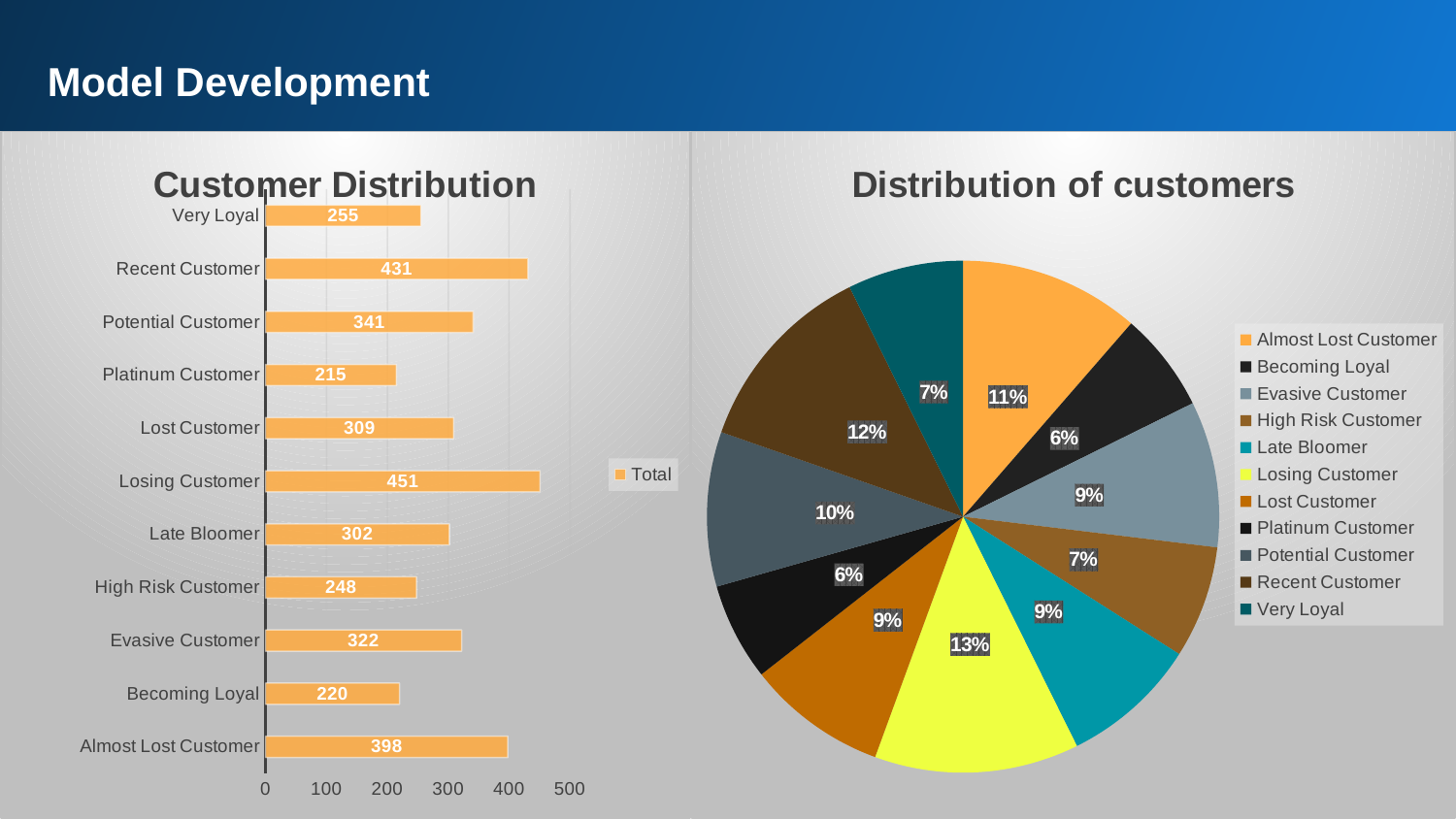

Model Development

### Chart: Customer Distribution

| Category | Total |
|---|---|
| Almost Lost Customer | 398.0 |
| Becoming Loyal | 220.0 |
| Evasive Customer | 322.0 |
| High Risk Customer | 248.0 |
| Late Bloomer | 302.0 |
| Losing Customer | 451.0 |
| Lost Customer | 309.0 |
| Platinum Customer | 215.0 |
| Potential Customer | 341.0 |
| Recent Customer | 431.0 |
| Very Loyal | 255.0 |

### Chart: Distribution of customers

| Category | Total |
|---|---|
| Almost Lost Customer | 398.0 |
| Becoming Loyal | 220.0 |
| Evasive Customer | 322.0 |
| High Risk Customer | 248.0 |
| Late Bloomer | 302.0 |
| Losing Customer | 451.0 |
| Lost Customer | 309.0 |
| Platinum Customer | 215.0 |
| Potential Customer | 341.0 |
| Recent Customer | 431.0 |
| Very Loyal | 255.0 |